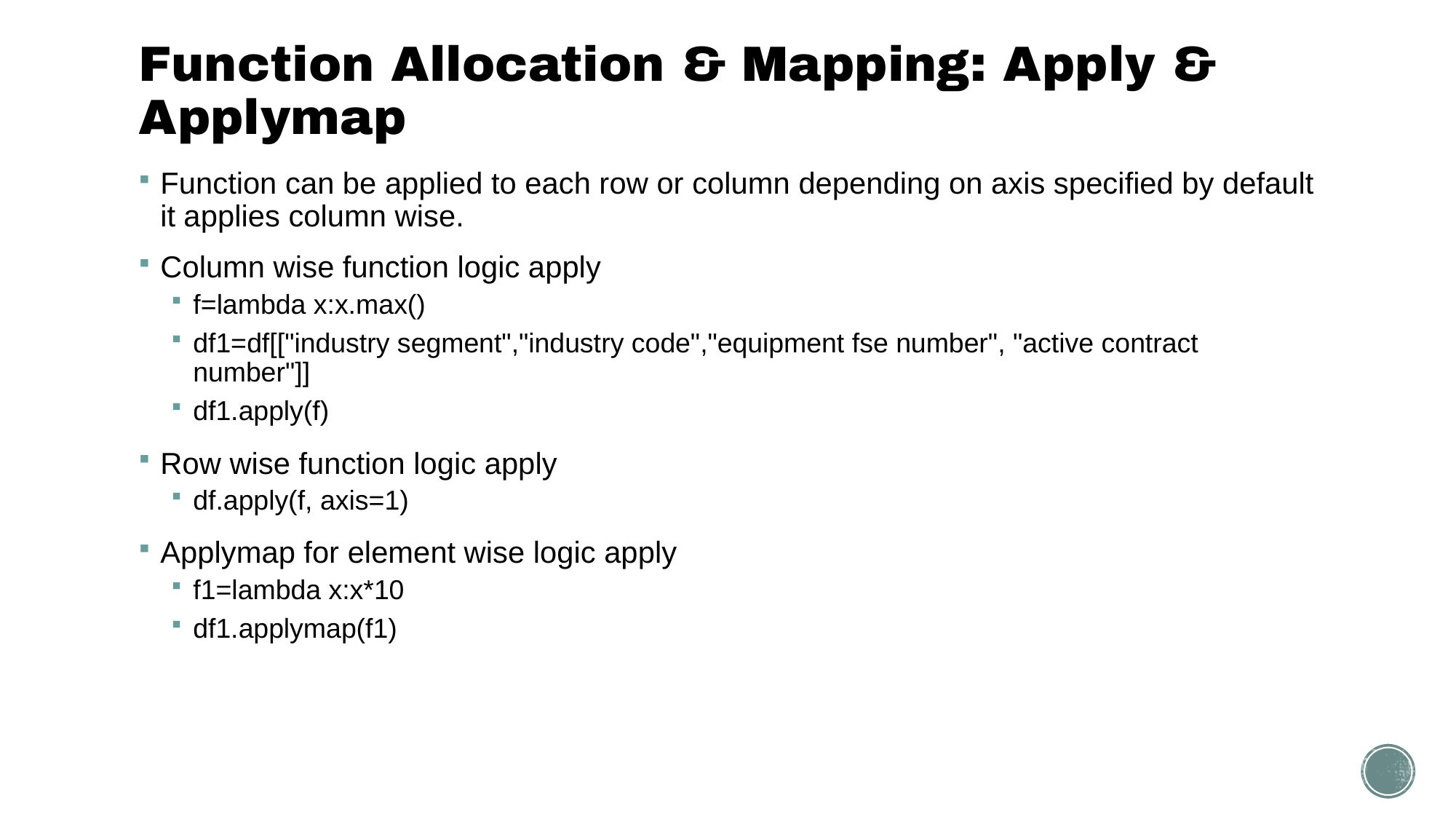

# Function Allocation & Mapping: Apply & Applymap
Function can be applied to each row or column depending on axis specified by default it applies column wise.
Column wise function logic apply
f=lambda x:x.max()
df1=df[["industry segment","industry code","equipment fse number", "active contract number"]]
df1.apply(f)
Row wise function logic apply
df.apply(f, axis=1)
Applymap for element wise logic apply
f1=lambda x:x*10
df1.applymap(f1)